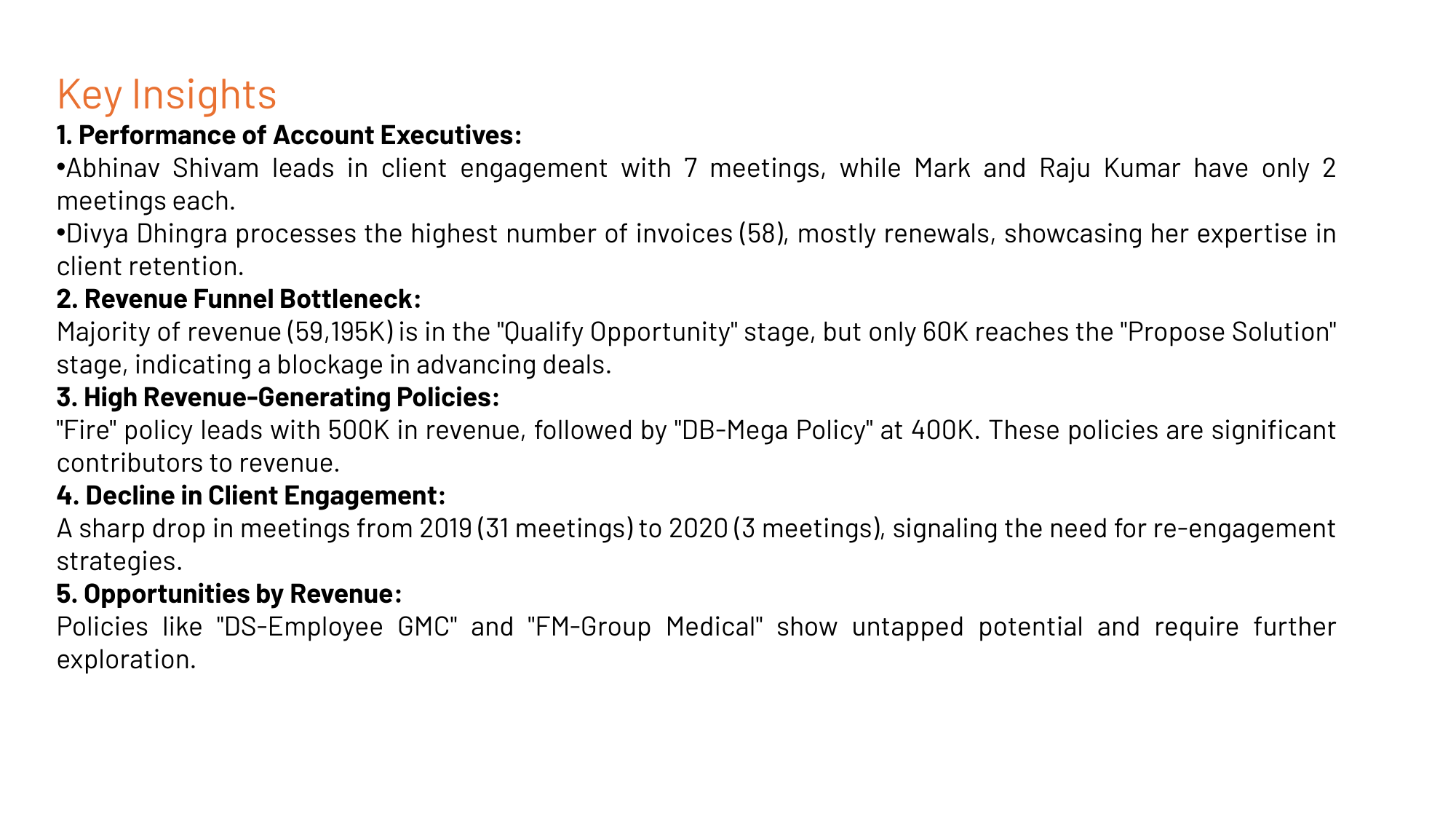

Key Insights
1. Performance of Account Executives:
Abhinav Shivam leads in client engagement with 7 meetings, while Mark and Raju Kumar have only 2 meetings each.
Divya Dhingra processes the highest number of invoices (58), mostly renewals, showcasing her expertise in client retention.
2. Revenue Funnel Bottleneck:
Majority of revenue (59,195K) is in the "Qualify Opportunity" stage, but only 60K reaches the "Propose Solution" stage, indicating a blockage in advancing deals.
3. High Revenue-Generating Policies:
"Fire" policy leads with 500K in revenue, followed by "DB-Mega Policy" at 400K. These policies are significant contributors to revenue.
4. Decline in Client Engagement:
A sharp drop in meetings from 2019 (31 meetings) to 2020 (3 meetings), signaling the need for re-engagement strategies.
5. Opportunities by Revenue:
Policies like "DS-Employee GMC" and "FM-Group Medical" show untapped potential and require further exploration.